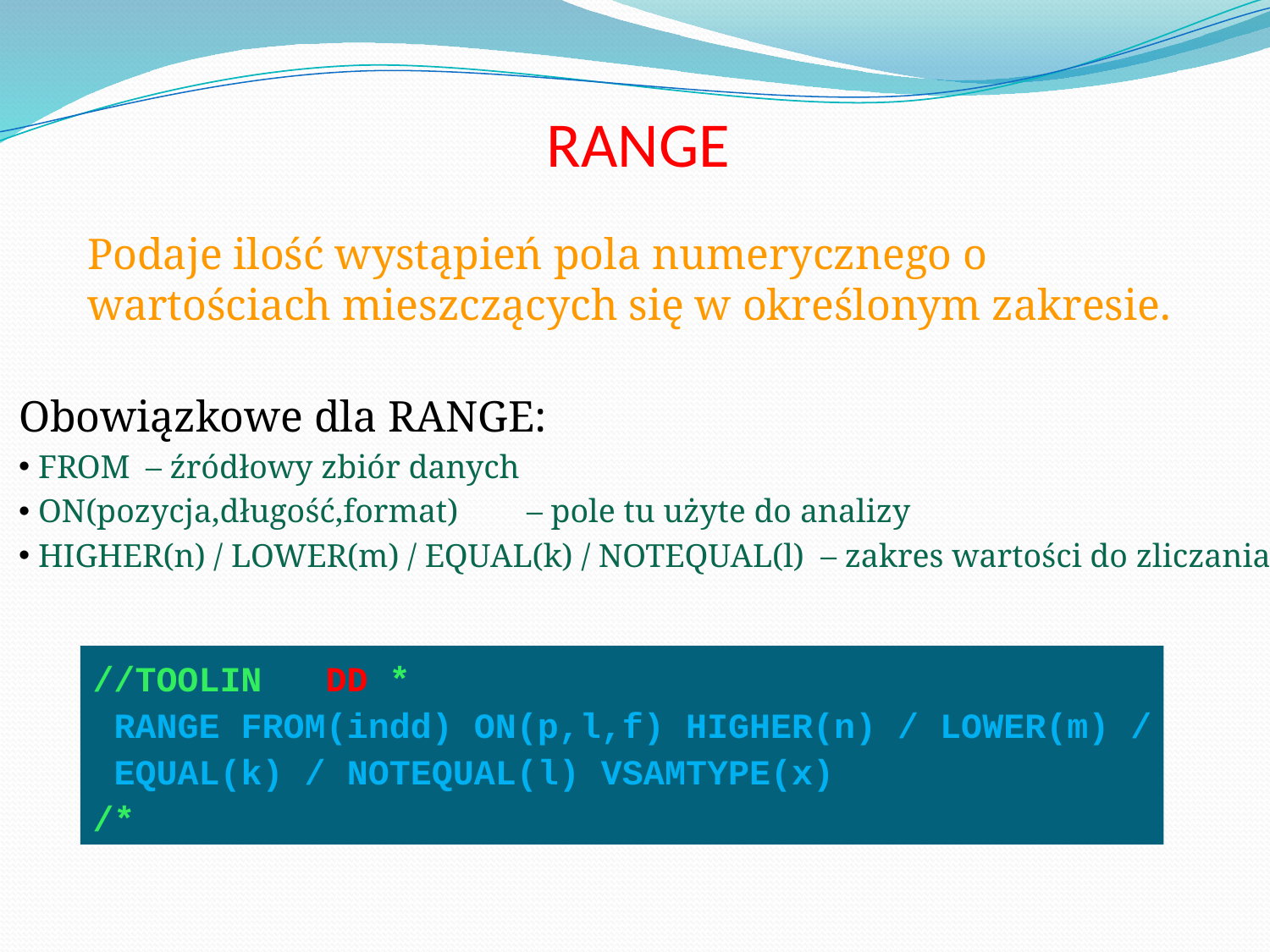

RANGE
Podaje ilość wystąpień pola numerycznego o wartościach mieszczących się w określonym zakresie.
Obowiązkowe dla RANGE:
 FROM	– źródłowy zbiór danych
 ON(pozycja,długość,format)	– pole tu użyte do analizy
 HIGHER(n) / LOWER(m) / EQUAL(k) / NOTEQUAL(l)  – zakres wartości do zliczania
//TOOLIN   DD *
 RANGE FROM(indd) ON(p,l,f) HIGHER(n) / LOWER(m) /
 EQUAL(k) / NOTEQUAL(l) VSAMTYPE(x)
/*